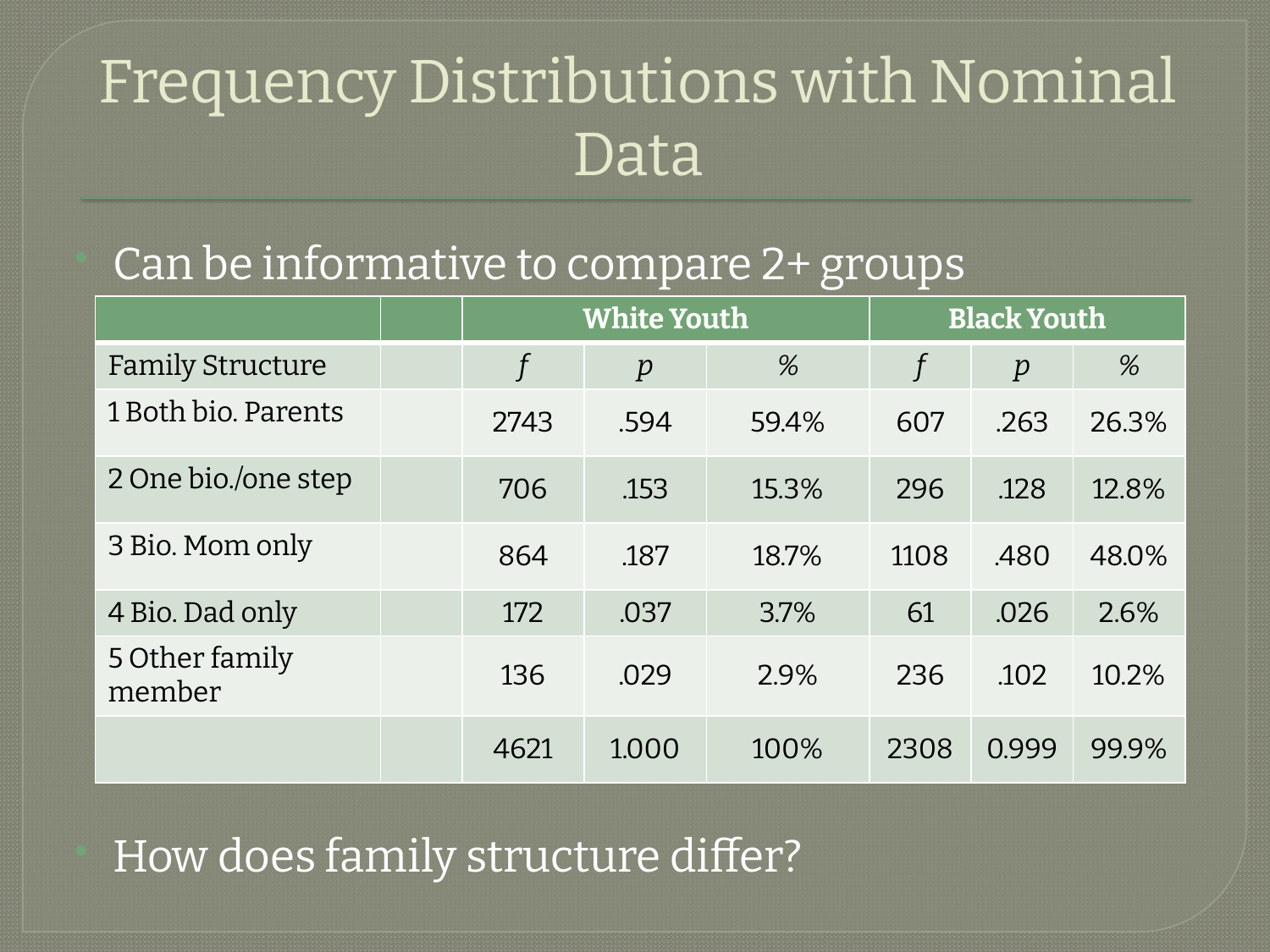

# Frequency Distributions with Nominal Data
Can be informative to compare 2+ groups

How does family structure differ?

|  |  | White Youth |  |  | Black Youth |  |  |
| --- | --- | --- | --- | --- | --- | --- | --- |
| Family Structure |  | f | p | % | f | p | % |
| 1 Both bio. Parents |  | 2743 | .594 | 59.4% | 607 | .263 | 26.3% |
| 2 One bio./one step |  | 706 | .153 | 15.3% | 296 | .128 | 12.8% |
| 3 Bio. Mom only |  | 864 | .187 | 18.7% | 1108 | .480 | 48.0% |
| 4 Bio. Dad only |  | 172 | .037 | 3.7% | 61 | .026 | 2.6% |
| 5 Other family member |  | 136 | .029 | 2.9% | 236 | .102 | 10.2% |
|  |  | 4621 | 1.000 | 100% | 2308 | 0.999 | 99.9% |